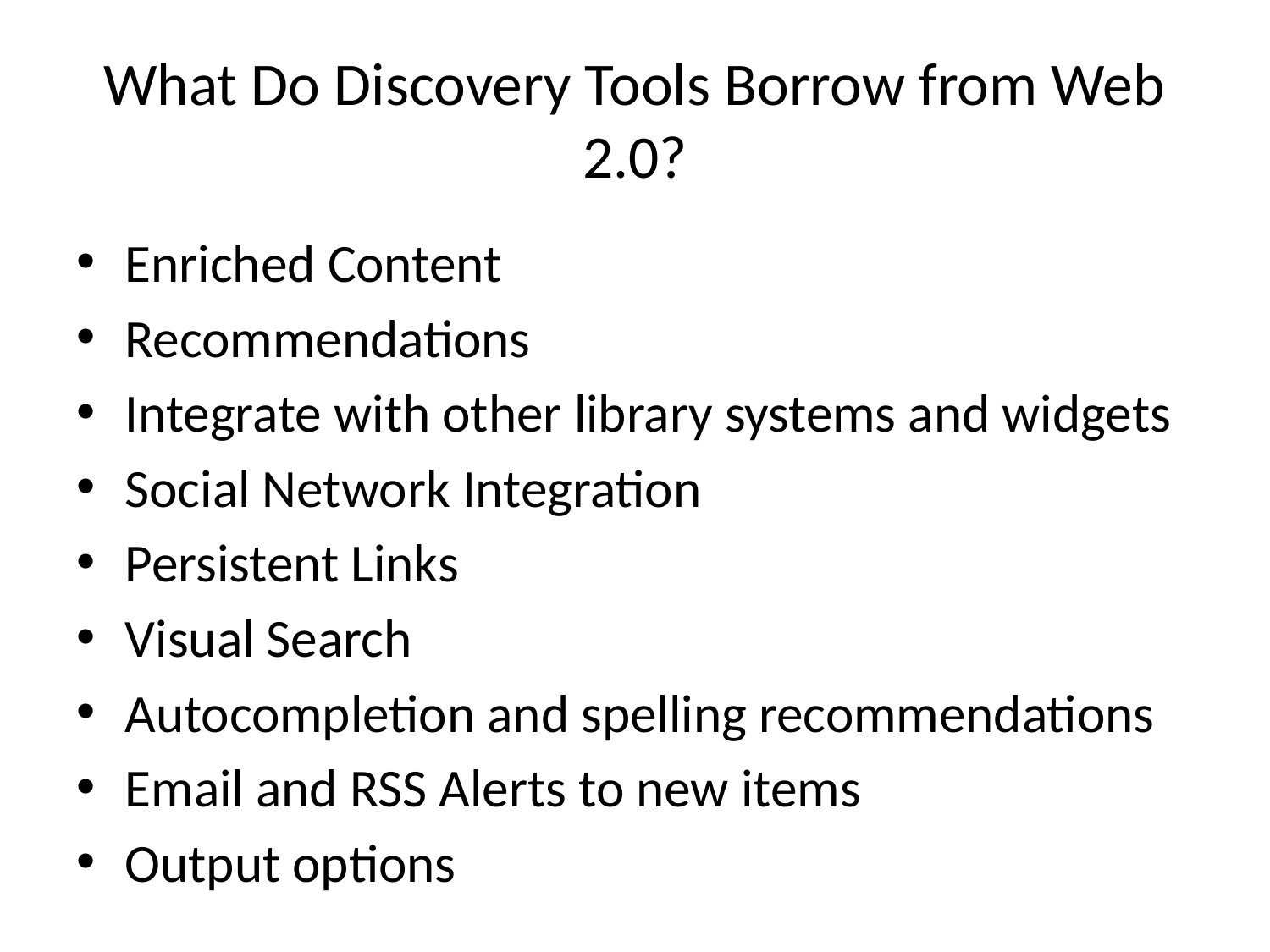

# What Do Discovery Tools Borrow from Web 2.0?
Enriched Content
Recommendations
Integrate with other library systems and widgets
Social Network Integration
Persistent Links
Visual Search
Autocompletion and spelling recommendations
Email and RSS Alerts to new items
Output options